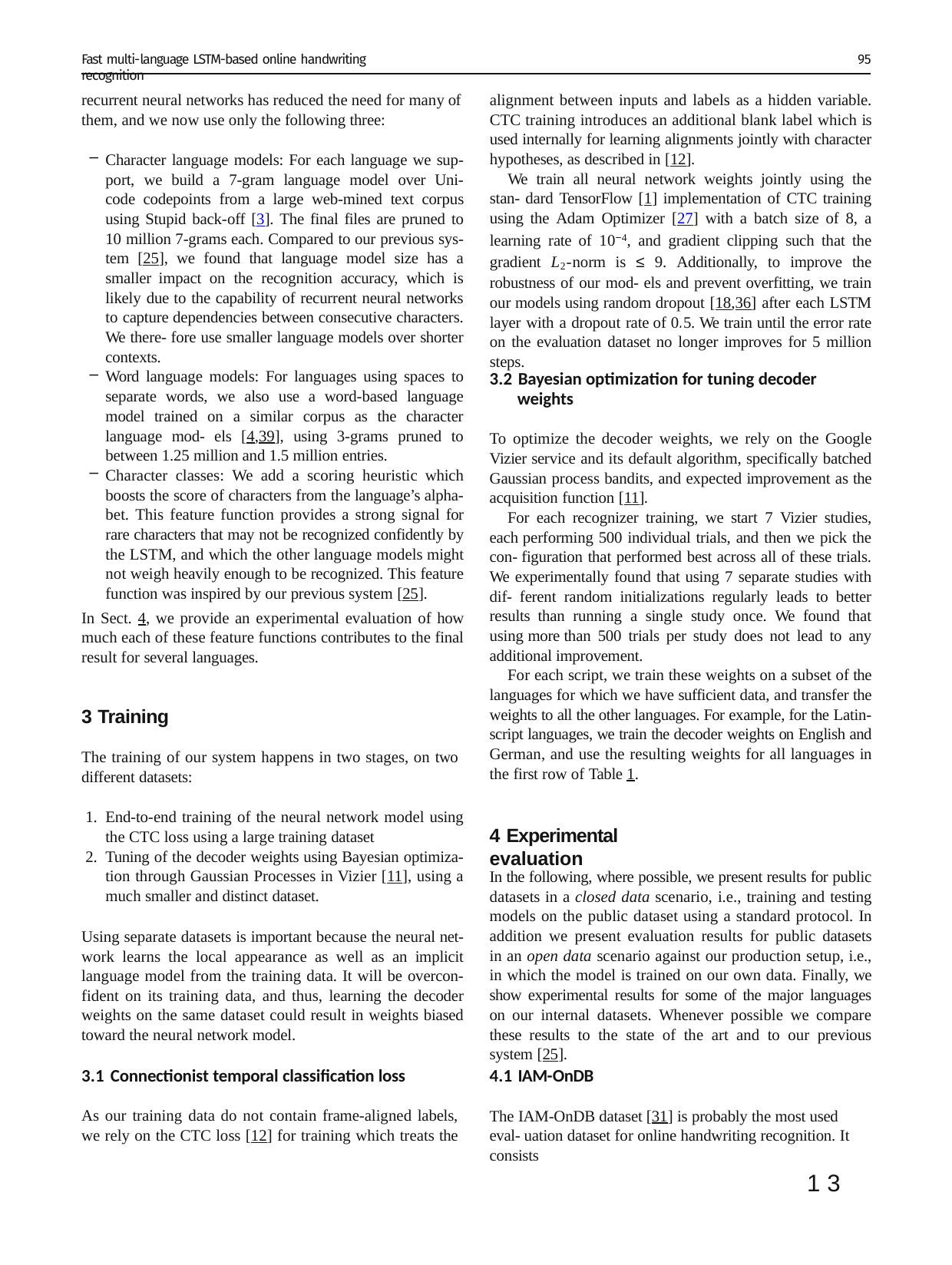

Fast multi-language LSTM-based online handwriting recognition
95
recurrent neural networks has reduced the need for many of them, and we now use only the following three:
alignment between inputs and labels as a hidden variable. CTC training introduces an additional blank label which is used internally for learning alignments jointly with character hypotheses, as described in [12].
We train all neural network weights jointly using the stan- dard TensorFlow [1] implementation of CTC training using the Adam Optimizer [27] with a batch size of 8, a learning rate of 10−4, and gradient clipping such that the gradient L2-norm is ≤ 9. Additionally, to improve the robustness of our mod- els and prevent overfitting, we train our models using random dropout [18,36] after each LSTM layer with a dropout rate of 0.5. We train until the error rate on the evaluation dataset no longer improves for 5 million steps.
Character language models: For each language we sup- port, we build a 7-gram language model over Uni- code codepoints from a large web-mined text corpus using Stupid back-off [3]. The final files are pruned to 10 million 7-grams each. Compared to our previous sys- tem [25], we found that language model size has a smaller impact on the recognition accuracy, which is likely due to the capability of recurrent neural networks to capture dependencies between consecutive characters. We there- fore use smaller language models over shorter contexts.
Word language models: For languages using spaces to separate words, we also use a word-based language model trained on a similar corpus as the character language mod- els [4,39], using 3-grams pruned to between 1.25 million and 1.5 million entries.
Character classes: We add a scoring heuristic which boosts the score of characters from the language’s alpha- bet. This feature function provides a strong signal for rare characters that may not be recognized confidently by the LSTM, and which the other language models might not weigh heavily enough to be recognized. This feature function was inspired by our previous system [25].
3.2 Bayesian optimization for tuning decoder weights
To optimize the decoder weights, we rely on the Google Vizier service and its default algorithm, specifically batched Gaussian process bandits, and expected improvement as the acquisition function [11].
For each recognizer training, we start 7 Vizier studies, each performing 500 individual trials, and then we pick the con- figuration that performed best across all of these trials. We experimentally found that using 7 separate studies with dif- ferent random initializations regularly leads to better results than running a single study once. We found that using more than 500 trials per study does not lead to any additional improvement.
For each script, we train these weights on a subset of the languages for which we have sufficient data, and transfer the weights to all the other languages. For example, for the Latin- script languages, we train the decoder weights on English and German, and use the resulting weights for all languages in the first row of Table 1.
In Sect. 4, we provide an experimental evaluation of how much each of these feature functions contributes to the final result for several languages.
3 Training
The training of our system happens in two stages, on two different datasets:
End-to-end training of the neural network model using the CTC loss using a large training dataset
Tuning of the decoder weights using Bayesian optimiza- tion through Gaussian Processes in Vizier [11], using a much smaller and distinct dataset.
4 Experimental evaluation
In the following, where possible, we present results for public datasets in a closed data scenario, i.e., training and testing models on the public dataset using a standard protocol. In addition we present evaluation results for public datasets in an open data scenario against our production setup, i.e., in which the model is trained on our own data. Finally, we show experimental results for some of the major languages on our internal datasets. Whenever possible we compare these results to the state of the art and to our previous system [25].
Using separate datasets is important because the neural net- work learns the local appearance as well as an implicit language model from the training data. It will be overcon- fident on its training data, and thus, learning the decoder weights on the same dataset could result in weights biased toward the neural network model.
3.1 Connectionist temporal classification loss
4.1 IAM-OnDB
As our training data do not contain frame-aligned labels, we rely on the CTC loss [12] for training which treats the
The IAM-OnDB dataset [31] is probably the most used eval- uation dataset for online handwriting recognition. It consists
1 3